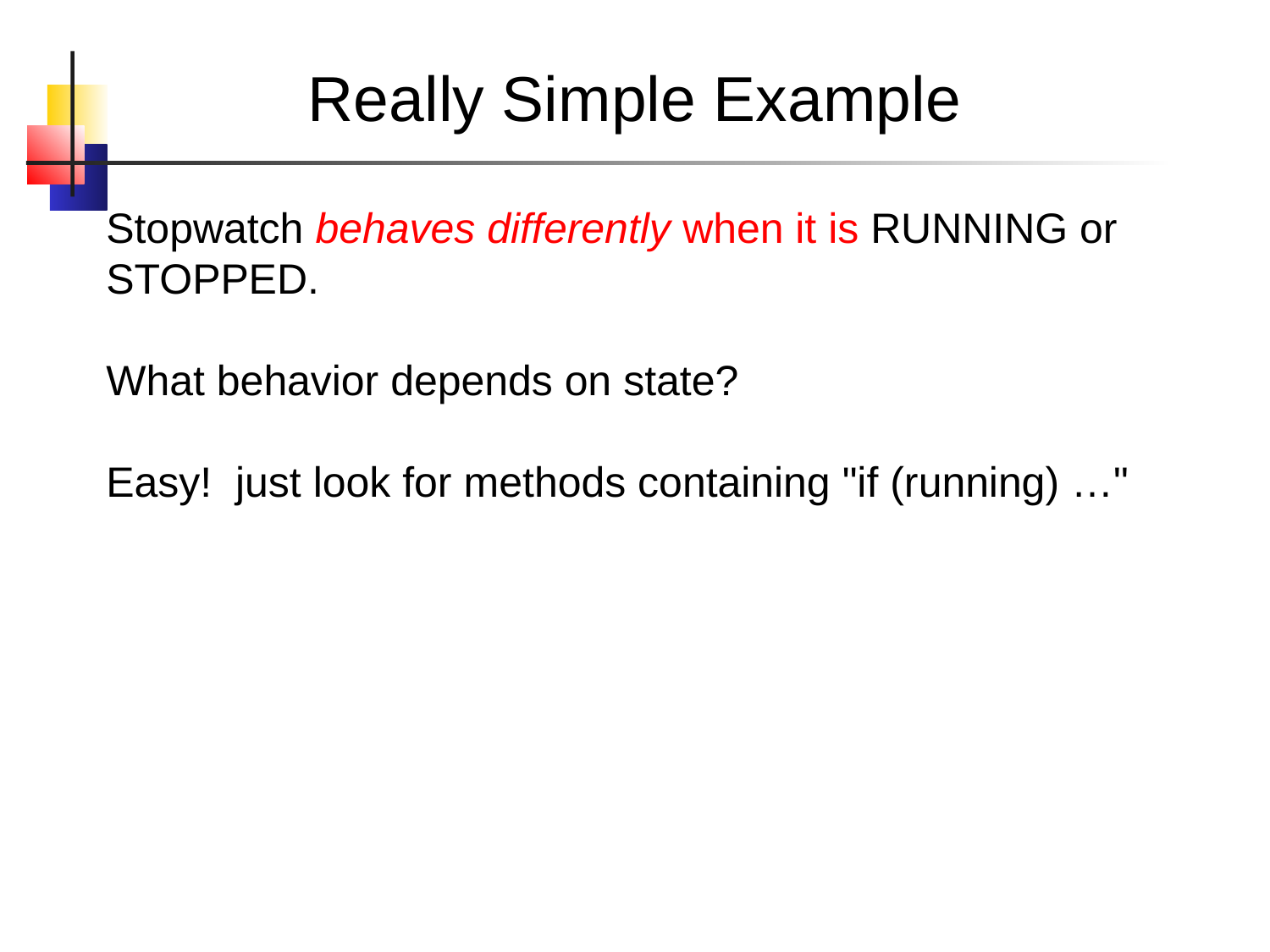

Really Simple Example
Stopwatch behaves differently when it is RUNNING or STOPPED.

What behavior depends on state?

Easy!  just look for methods containing "if (running) …"